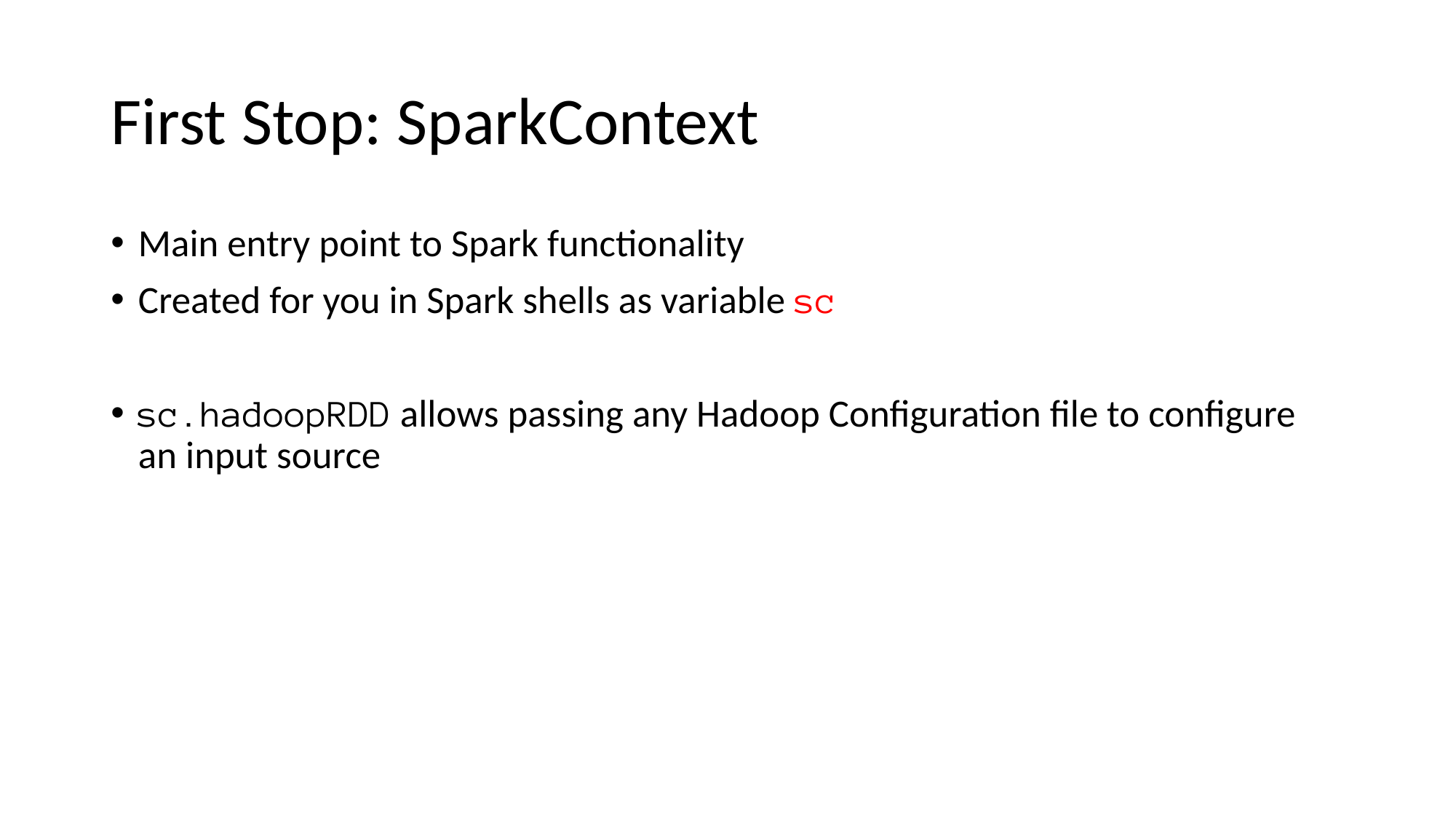

# First Stop: SparkContext
Main entry point to Spark functionality
Created for you in Spark shells as variable sc

sc.hadoopRDD allows passing any Hadoop Configuration file to configure an input source